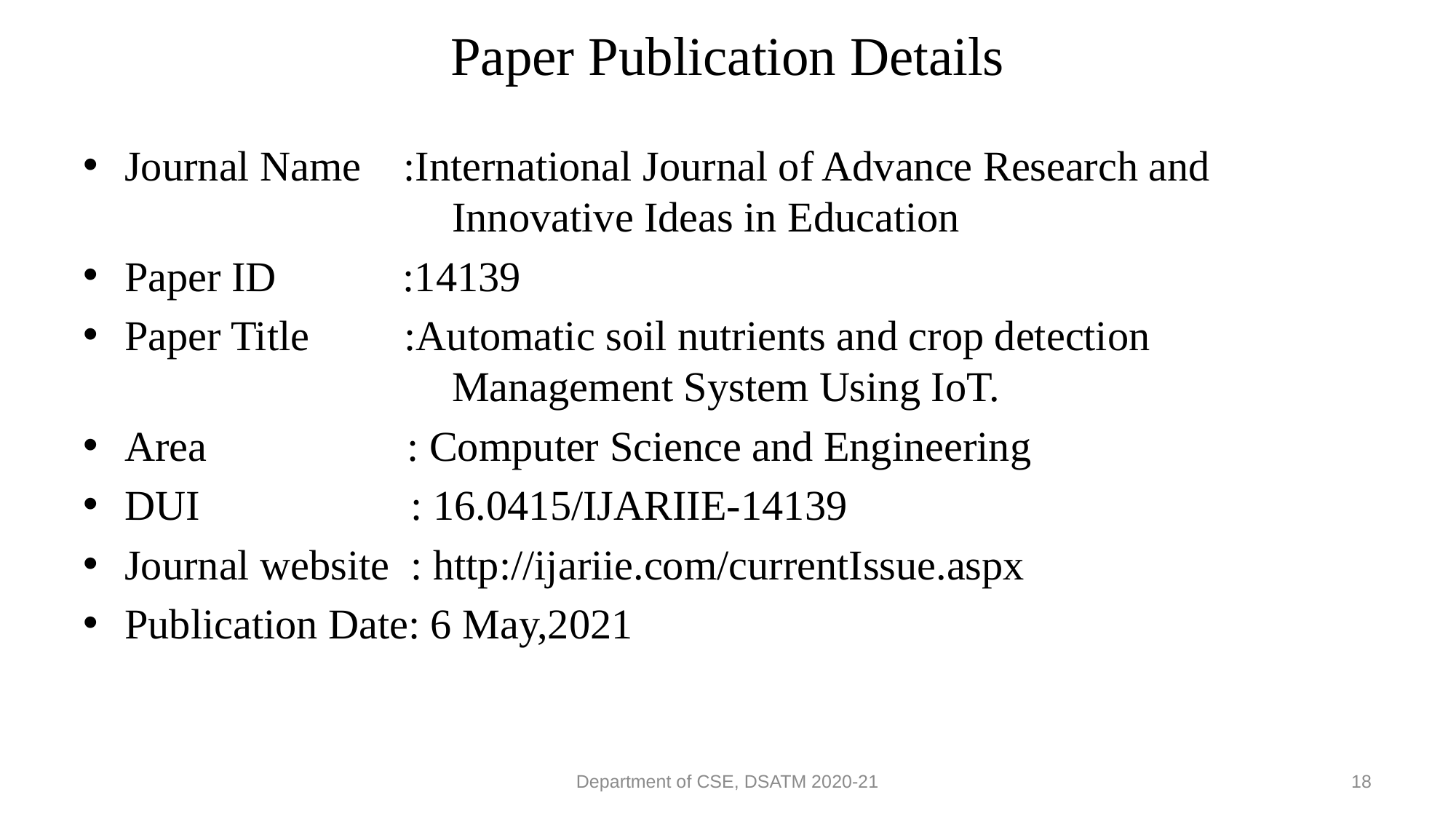

# Paper Publication Details
Journal Name    :International Journal of Advance Research and   				Innovative Ideas in Education
Paper ID            :14139
Paper Title         :Automatic soil nutrients and crop detection 					Management System Using IoT.
Area                   : Computer Science and Engineering
DUI                    : 16.0415/IJARIIE-14139
Journal website  : http://ijariie.com/currentIssue.aspx
Publication Date: 6 May,2021
Department of CSE, DSATM 2020-21
18